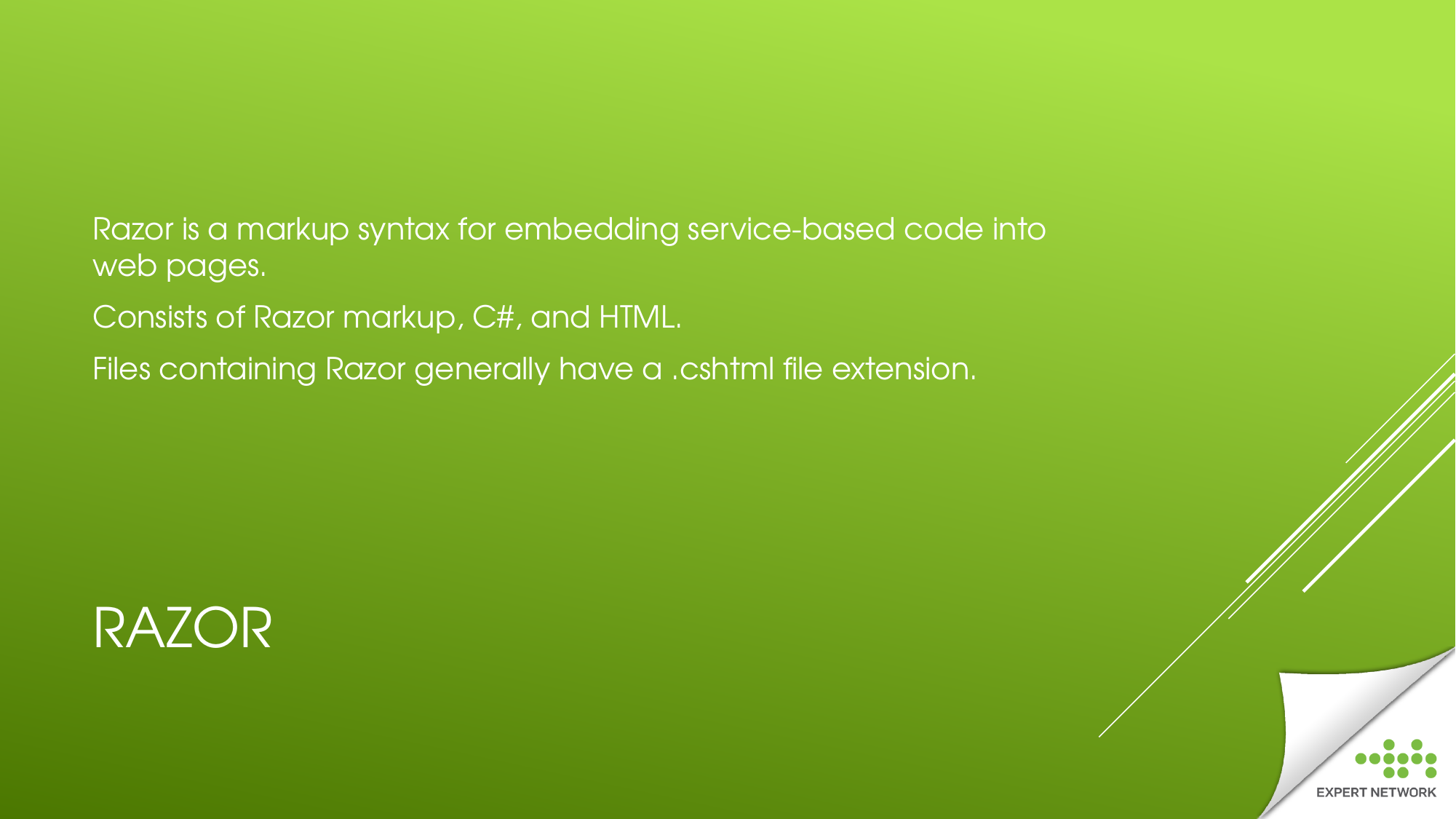

Razor is a markup syntax for embedding service-based code into web pages.
Consists of Razor markup, C#, and HTML.
Files containing Razor generally have a .cshtml file extension.
# RAZOR